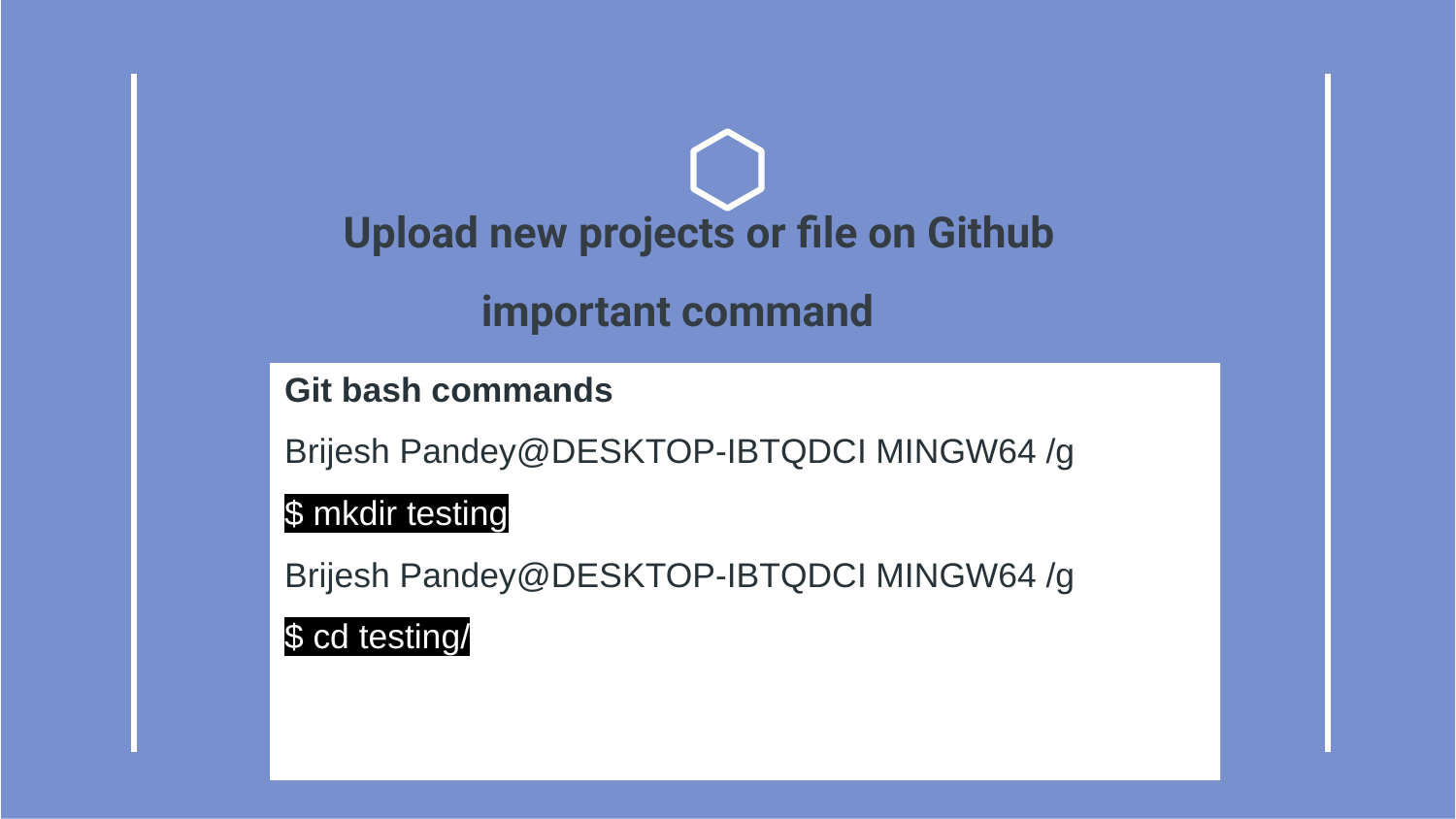

# Upload new projects or file on Github important command
Git bash commands

Brijesh Pandey@DESKTOP-IBTQDCI MINGW64 /g

$ mkdir testing

Brijesh Pandey@DESKTOP-IBTQDCI MINGW64 /g

$ cd testing/